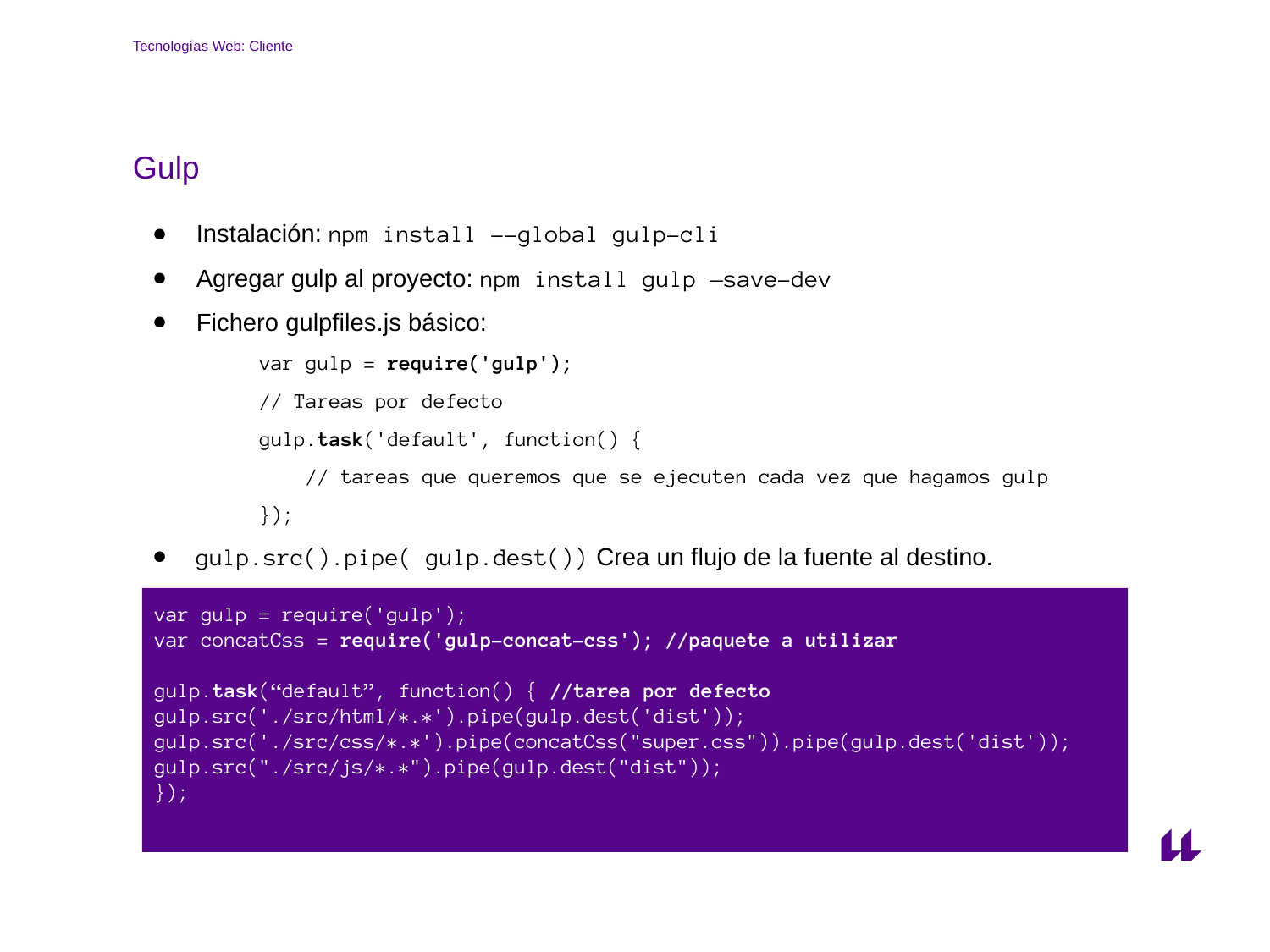

# Tecnologías Web: Cliente
Gulp
Instalación: npm install --global gulp-cli
Agregar gulp al proyecto: npm install gulp —save-dev
Fichero gulpfiles.js básico:
var gulp = require('gulp');
// Tareas por defecto
gulp.task('default', function() {
    // tareas que queremos que se ejecuten cada vez que hagamos gulp
});
gulp.src().pipe( gulp.dest()) Crea un flujo de la fuente al destino.

var gulp = require('gulp');
var concatCss = require('gulp-concat-css'); //paquete a utilizar

gulp.task(“default”, function() { //tarea por defecto
gulp.src('./src/html/*.*').pipe(gulp.dest('dist'));
gulp.src('./src/css/*.*').pipe(concatCss("super.css")).pipe(gulp.dest('dist'));
gulp.src("./src/js/*.*").pipe(gulp.dest("dist"));
});